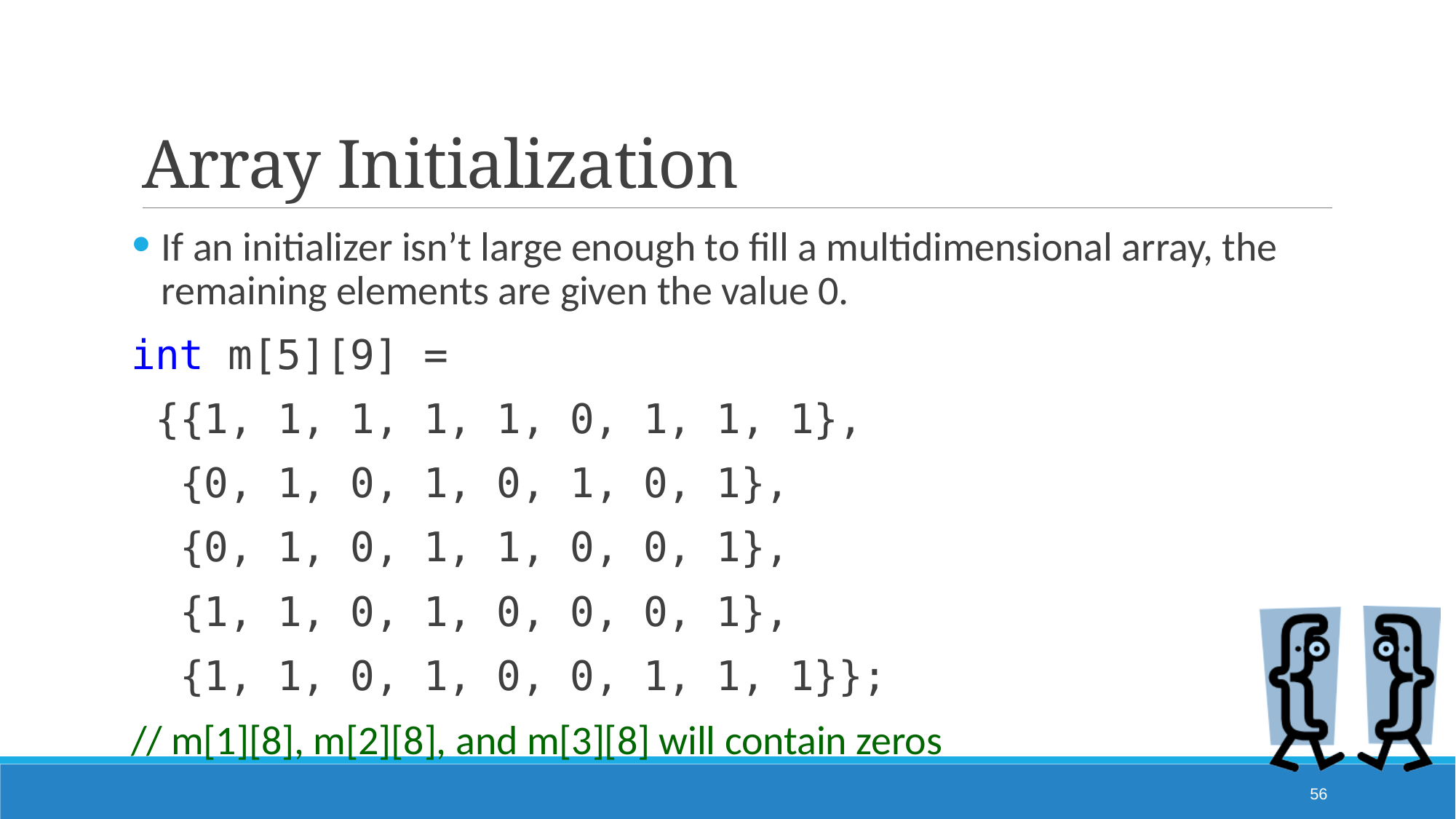

# Array Initialization
If an initializer isn’t large enough to fill a multidimensional array, the remaining elements are given the value 0.
int m[5][9] =
 {{1, 1, 1, 1, 1, 0, 1, 1, 1},
  {0, 1, 0, 1, 0, 1, 0, 1},
  {0, 1, 0, 1, 1, 0, 0, 1},
  {1, 1, 0, 1, 0, 0, 0, 1},
  {1, 1, 0, 1, 0, 0, 1, 1, 1}};
// m[1][8], m[2][8], and m[3][8] will contain zeros
56